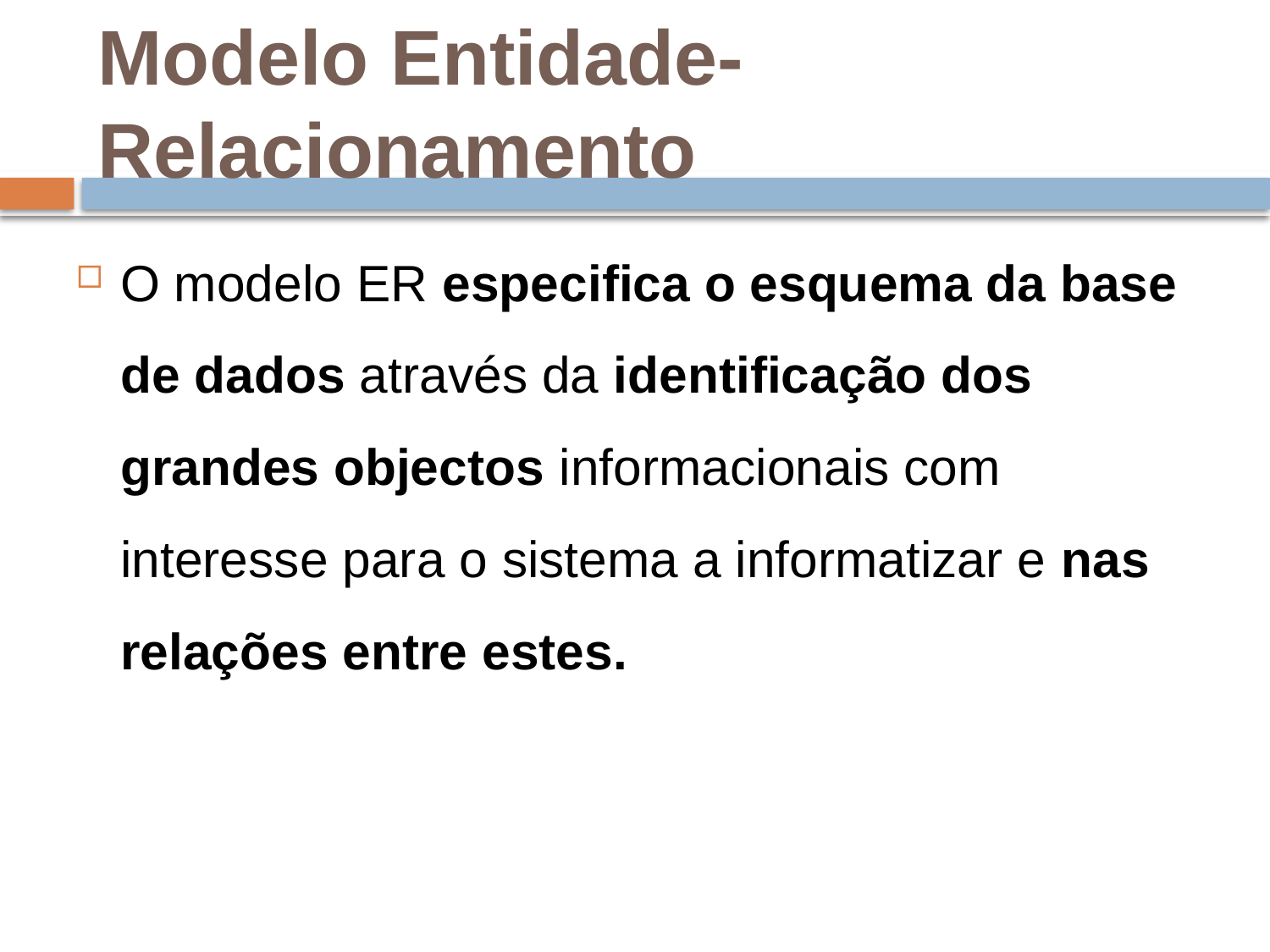

# Modelo Entidade-Relacionamento
O modelo ER especifica o esquema da base de dados através da identificação dos grandes objectos informacionais com interesse para o sistema a informatizar e nas relações entre estes.